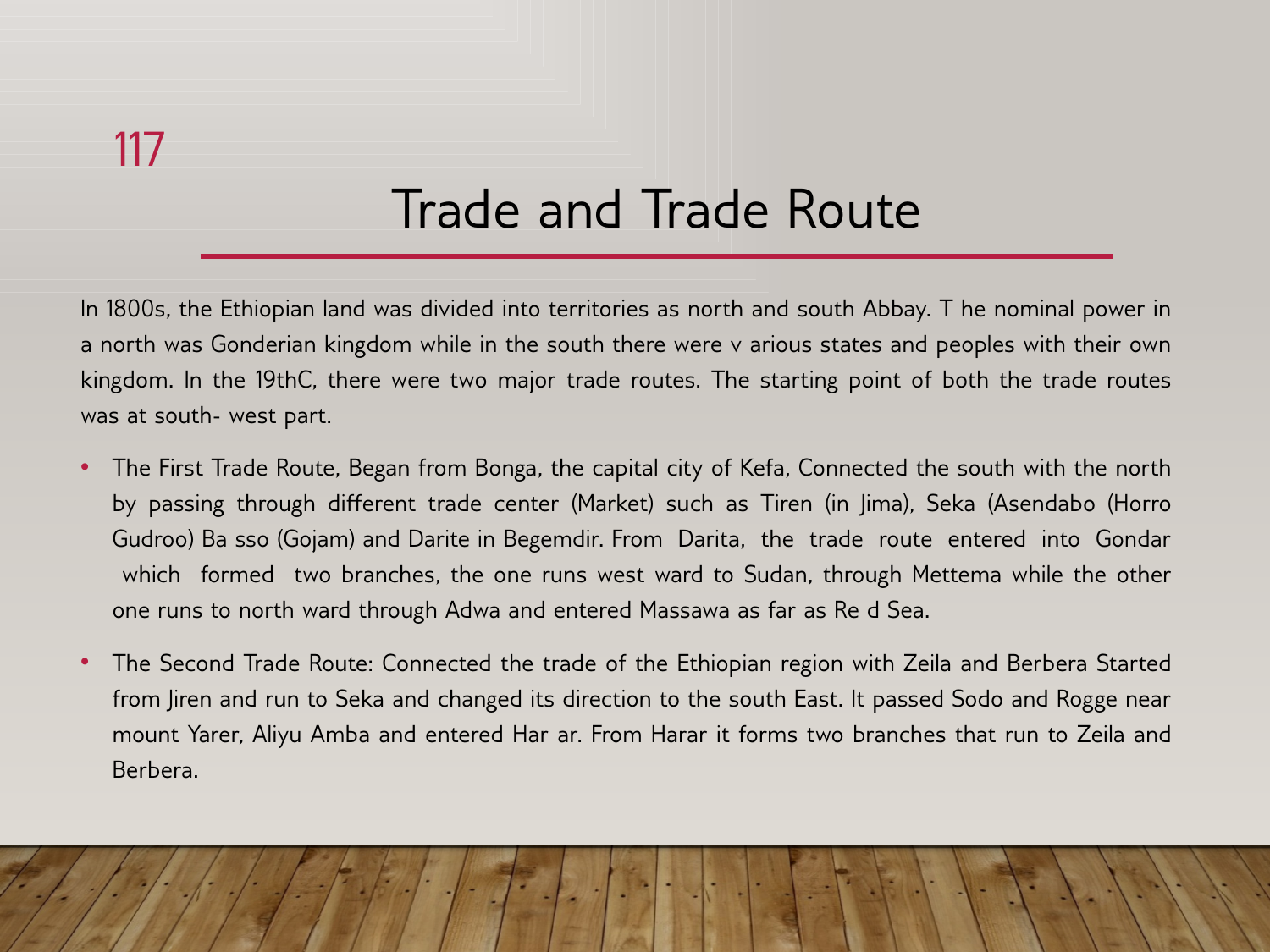

117
# Trade and Trade Route
In 1800s, the Ethiopian land was divided into territories as north and south Abbay. T he nominal power in a north was Gonderian kingdom while in the south there were v arious states and peoples with their own kingdom. In the 19thC, there were two major trade routes. The starting point of both the trade routes was at south- west part.
The First Trade Route, Began from Bonga, the capital city of Kefa, Connected the south with the north by passing through different trade center (Market) such as Tiren (in Jima), Seka (Asendabo (Horro Gudroo) Ba sso (Gojam) and Darite in Begemdir. From  Darita,  the  trade  route  entered  into  Gondar  which  formed  two branches, the one runs west ward to Sudan, through Mettema while the other one runs to north ward through Adwa and entered Massawa as far as Re d Sea.
The Second Trade Route: Connected the trade of the Ethiopian region with Zeila and Berbera Started from Jiren and run to Seka and changed its direction to the south East. It passed Sodo and Rogge near mount Yarer, Aliyu Amba and entered Har ar. From Harar it forms two branches that run to Zeila and Berbera.